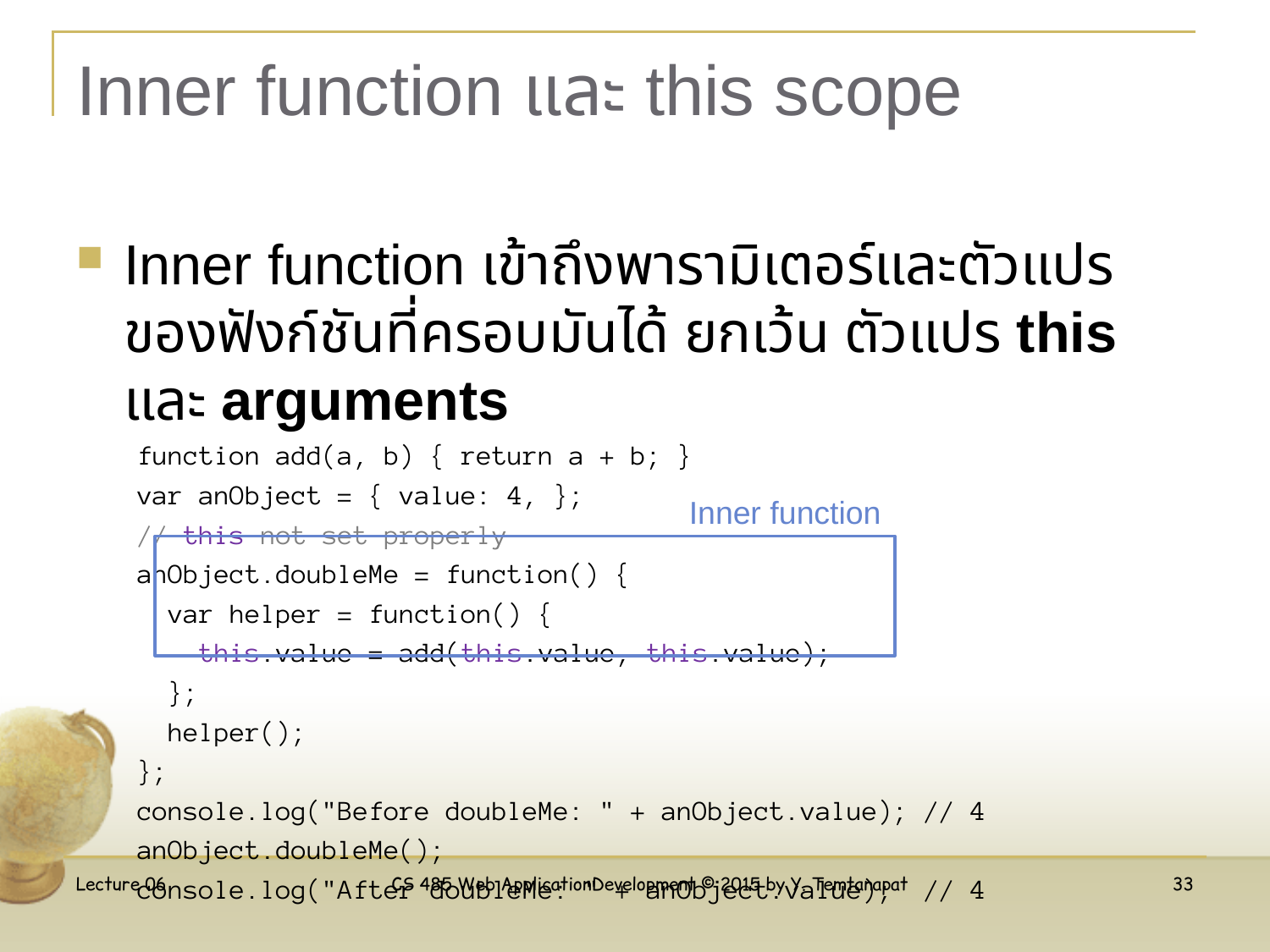

# Inner function และ this scope
Inner function เข้าถึงพารามิเตอร์และตัวแปรของฟังก์ชันที่ครอบมันได้ ยกเว้น ตัวแปร this และ arguments
function add(a, b) { return a + b; }
var anObject = { value: 4, };
// this not set properly
anObject.doubleMe = function() {
  var helper = function() {
    this.value = add(this.value, this.value);
  };
  helper();
};
console.log("Before doubleMe: " + anObject.value); // 4
anObject.doubleMe();
console.log("After doubleMe: " + anObject.value);  // 4
Inner function

Lecture 06
CS 485 Web ApplicationDevelopment © 2015 by Y. Temtanapat
33